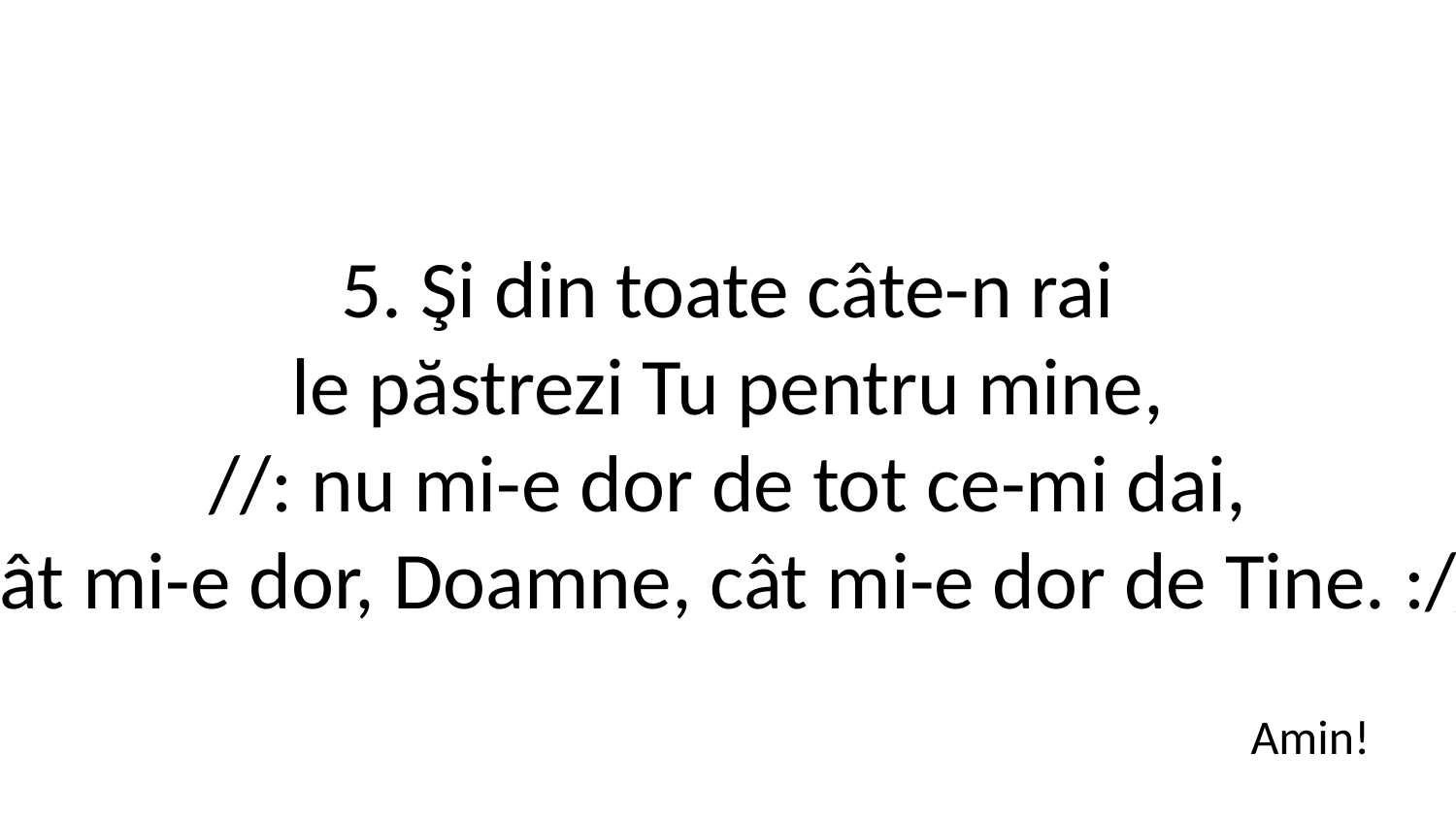

5. Şi din toate câte-n rai
le păstrezi Tu pentru mine,
//: nu mi-e dor de tot ce-mi dai,
cât mi-e dor, Doamne, cât mi-e dor de Tine. ://

Amin!